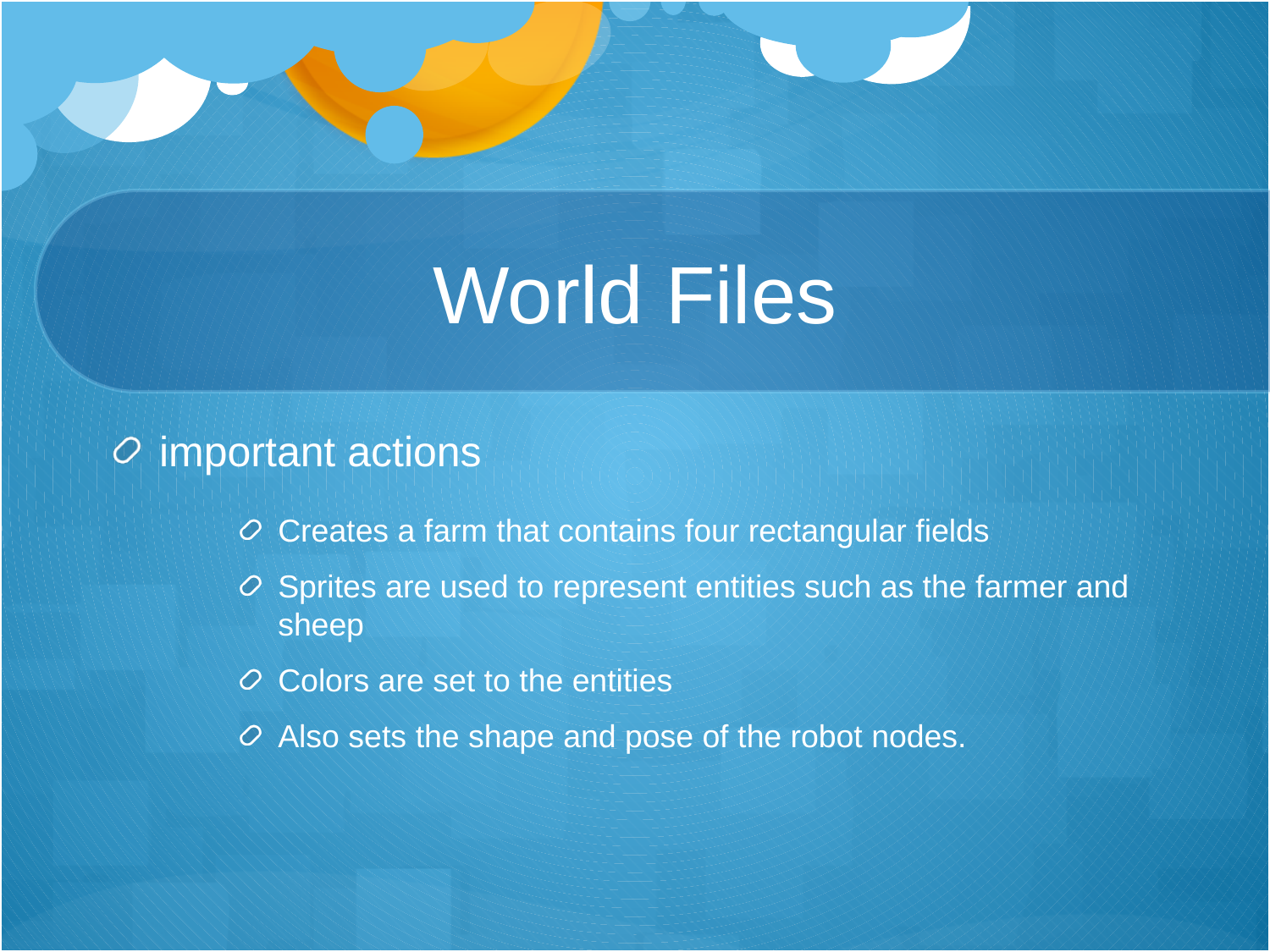

# World Files
important actions
Creates a farm that contains four rectangular fields
Sprites are used to represent entities such as the farmer and sheep
Colors are set to the entities
Also sets the shape and pose of the robot nodes.